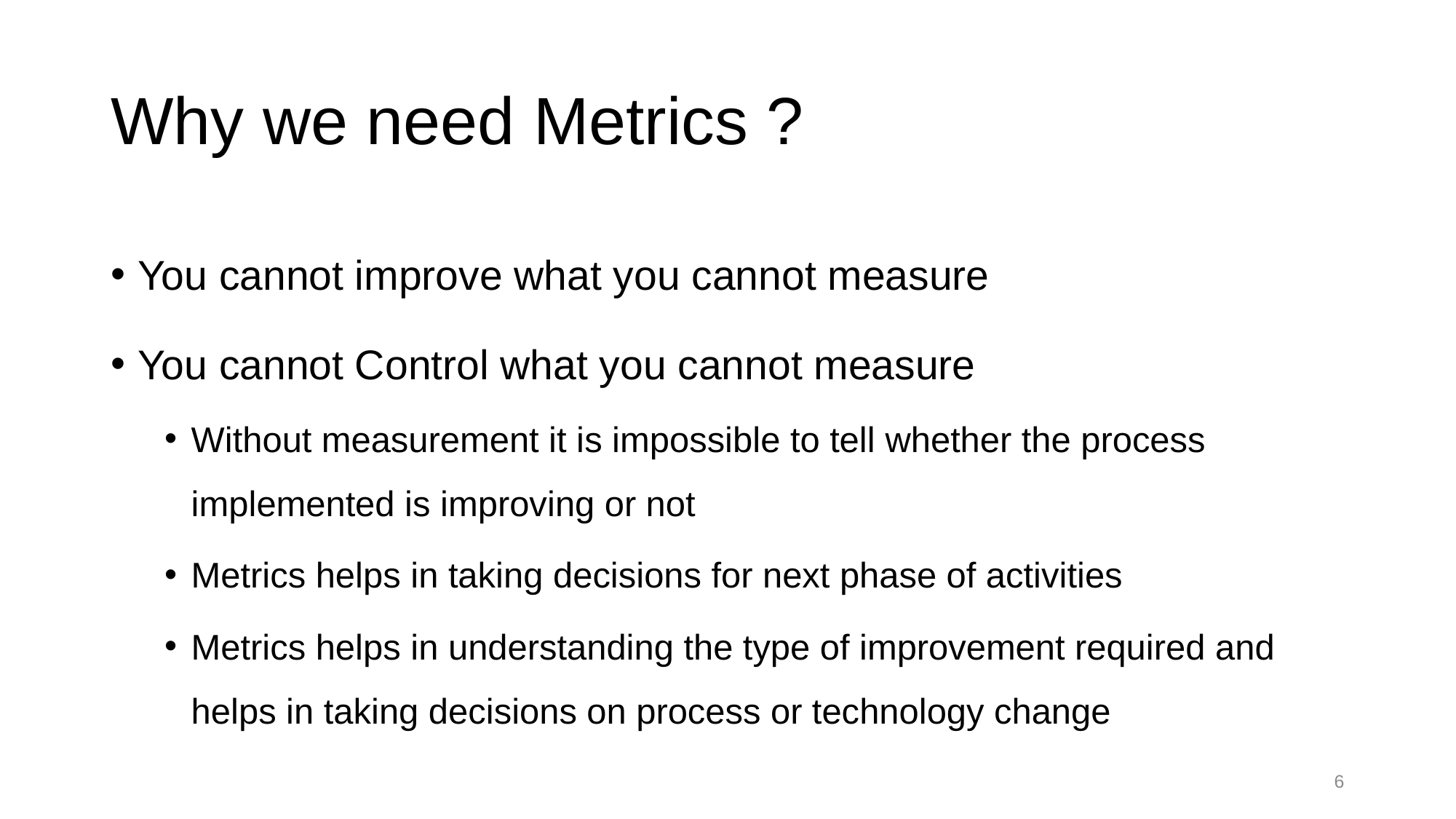

# Why we need Metrics ?
You cannot improve what you cannot measure
You cannot Control what you cannot measure
Without measurement it is impossible to tell whether the process implemented is improving or not
Metrics helps in taking decisions for next phase of activities
Metrics helps in understanding the type of improvement required and helps in taking decisions on process or technology change

6